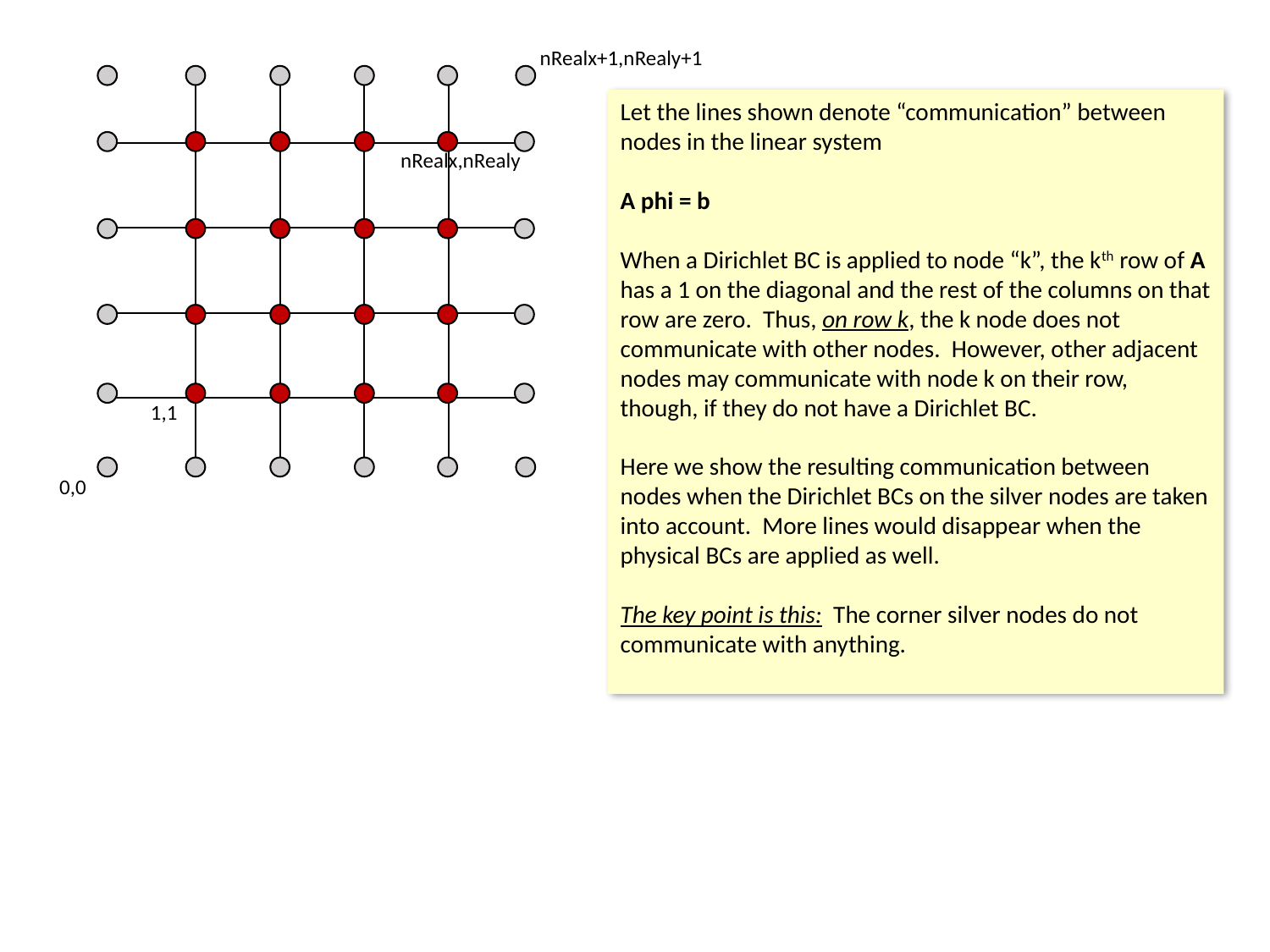

nRealx+1,nRealy+1

nRealx,nRealy

Let the lines shown denote “communication” between nodes in the linear system

A phi = b

When a Dirichlet BC is applied to node “k”, the kth row of A has a 1 on the diagonal and the rest of the columns on that row are zero.  Thus, on row k, the k node does not communicate with other nodes.  However, other adjacent nodes may communicate with node k on their row, though, if they do not have a Dirichlet BC.

Here we show the resulting communication between nodes when the Dirichlet BCs on the silver nodes are taken into account.  More lines would disappear when the physical BCs are applied as well.

The key point is this:  The corner silver nodes do not communicate with anything.

1,1
0,0